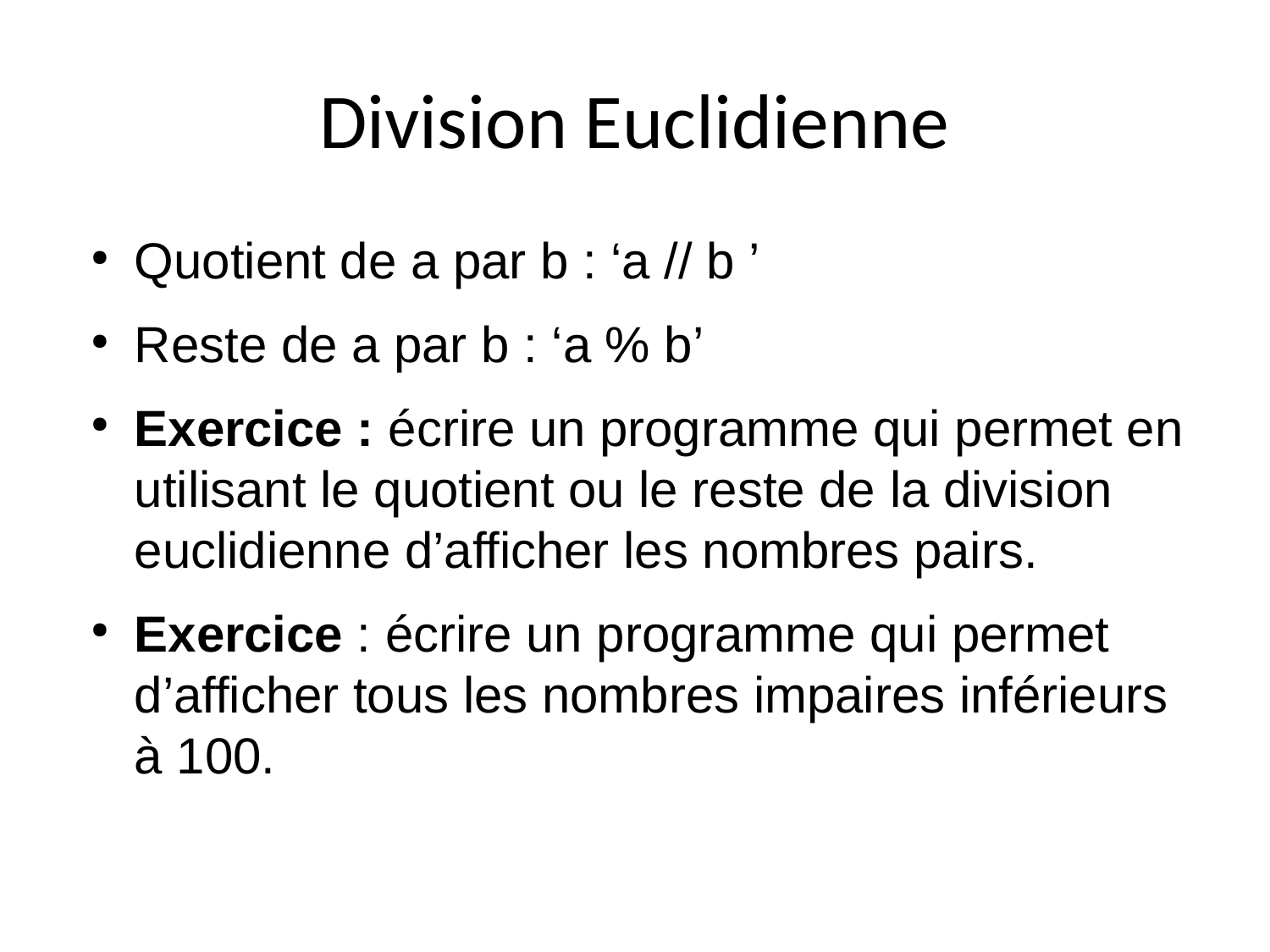

Quotient de a par b : ‘a // b ’
Reste de a par b : ‘a % b’
Exercice : écrire un programme qui permet en utilisant le quotient ou le reste de la division euclidienne d’afficher les nombres pairs.
Exercice : écrire un programme qui permet d’afficher tous les nombres impaires inférieurs à 100.
Division Euclidienne